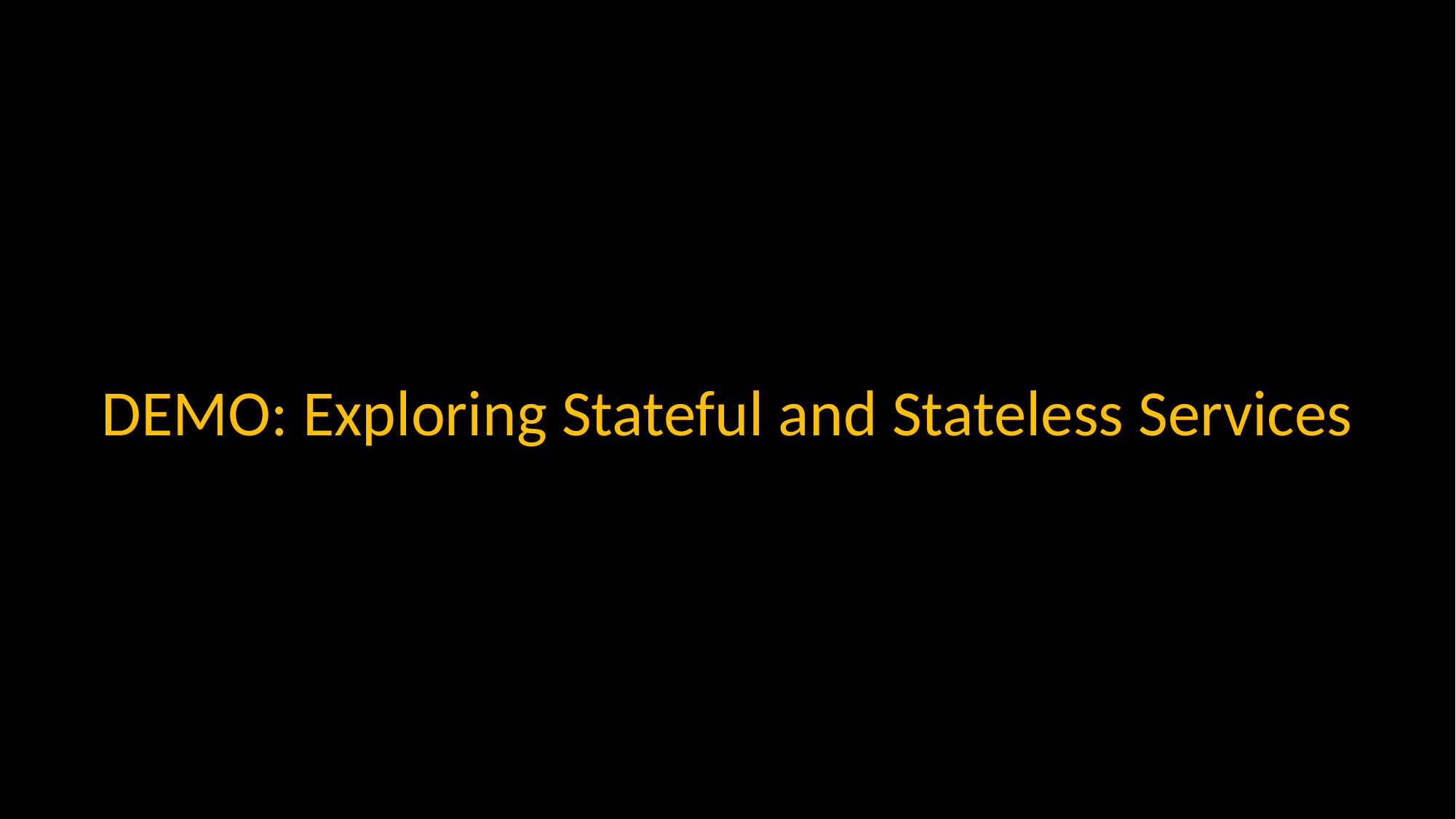

# DEMO: Exploring Stateful and Stateless Services